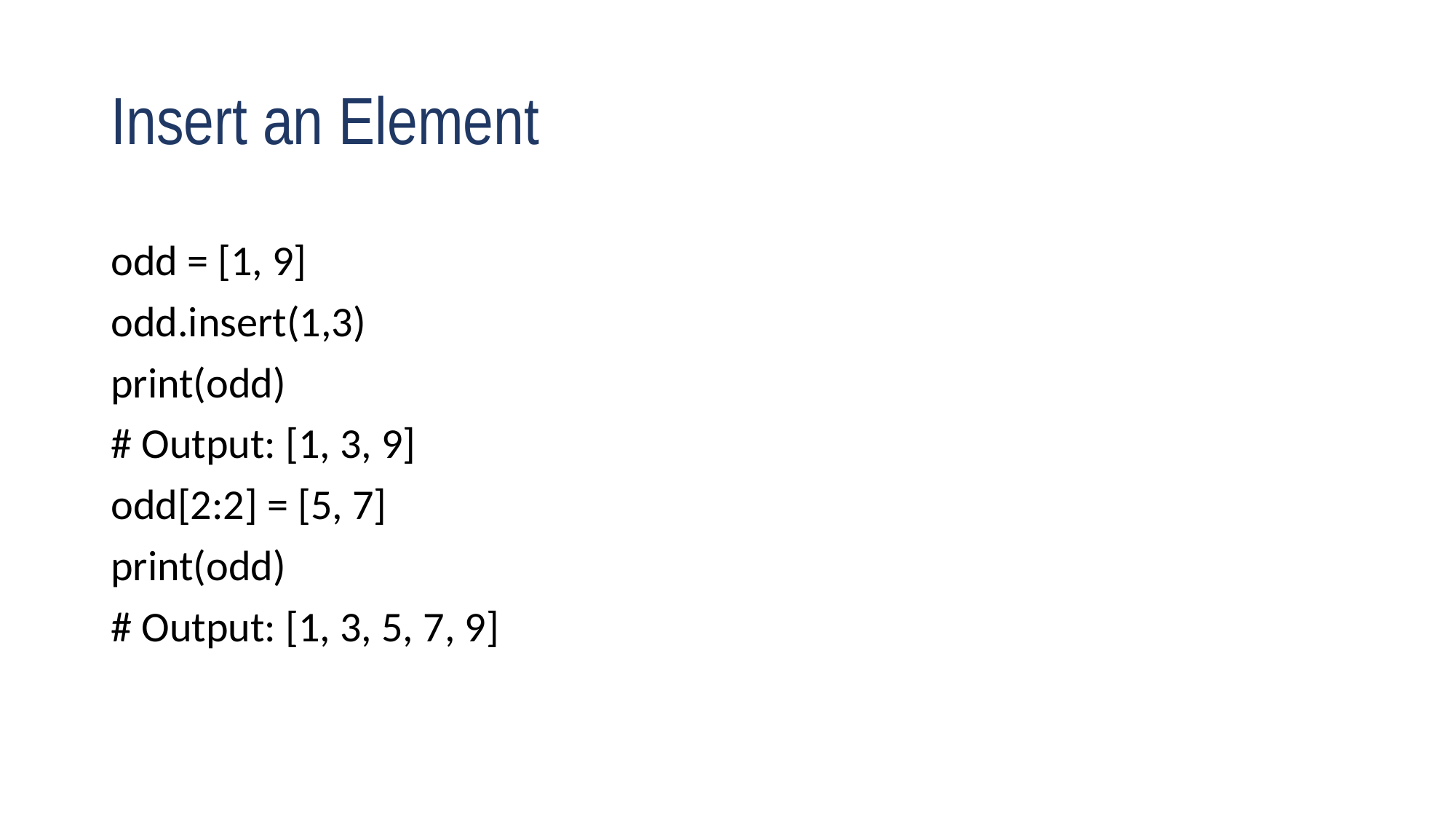

# Insert an Element
odd = [1, 9]
odd.insert(1,3)
print(odd)
# Output: [1, 3, 9]
odd[2:2] = [5, 7]
print(odd)
# Output: [1, 3, 5, 7, 9]